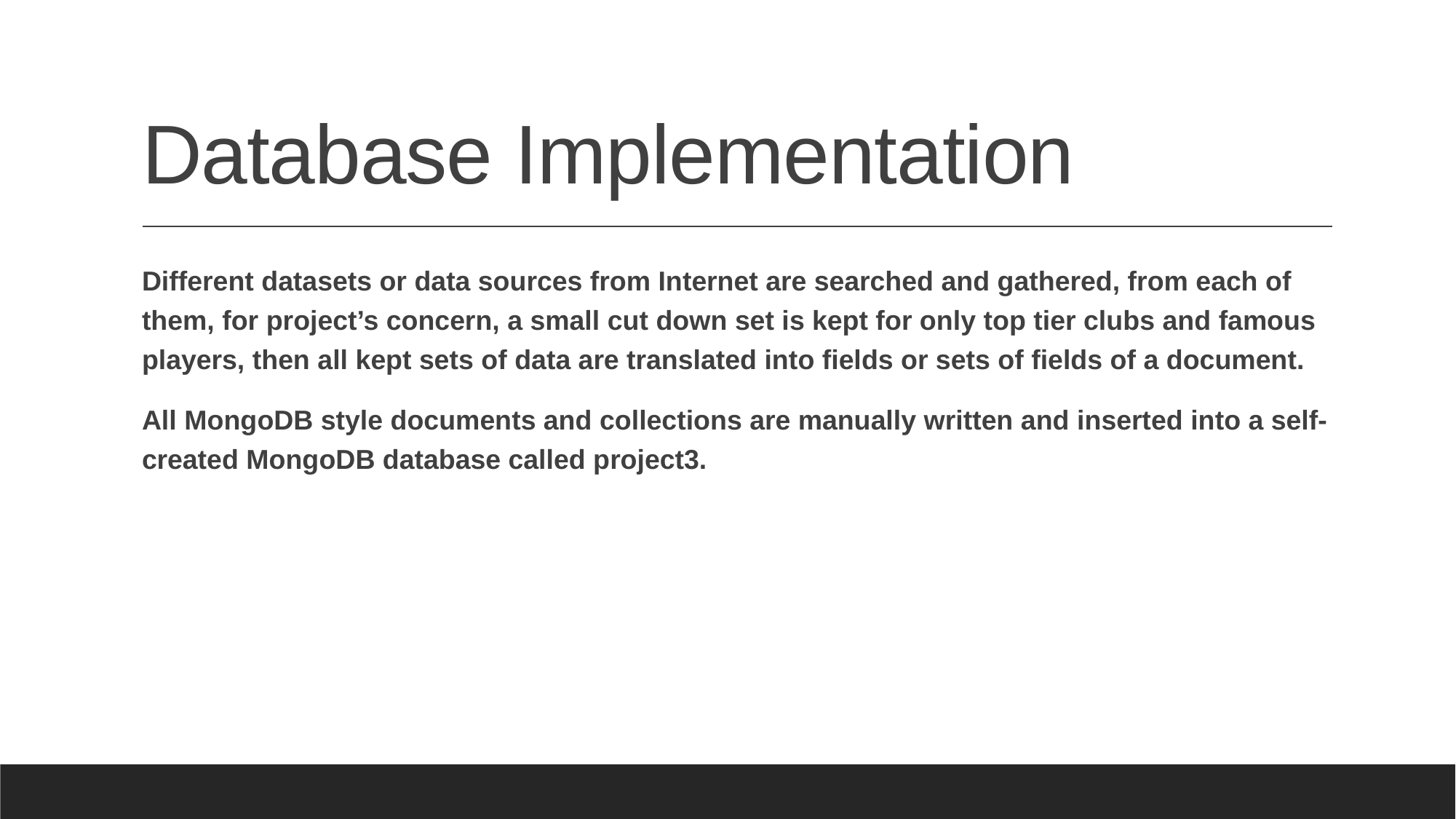

# Database Implementation
Different datasets or data sources from Internet are searched and gathered, from each of them, for project’s concern, a small cut down set is kept for only top tier clubs and famous players, then all kept sets of data are translated into fields or sets of fields of a document.
All MongoDB style documents and collections are manually written and inserted into a self-created MongoDB database called project3.